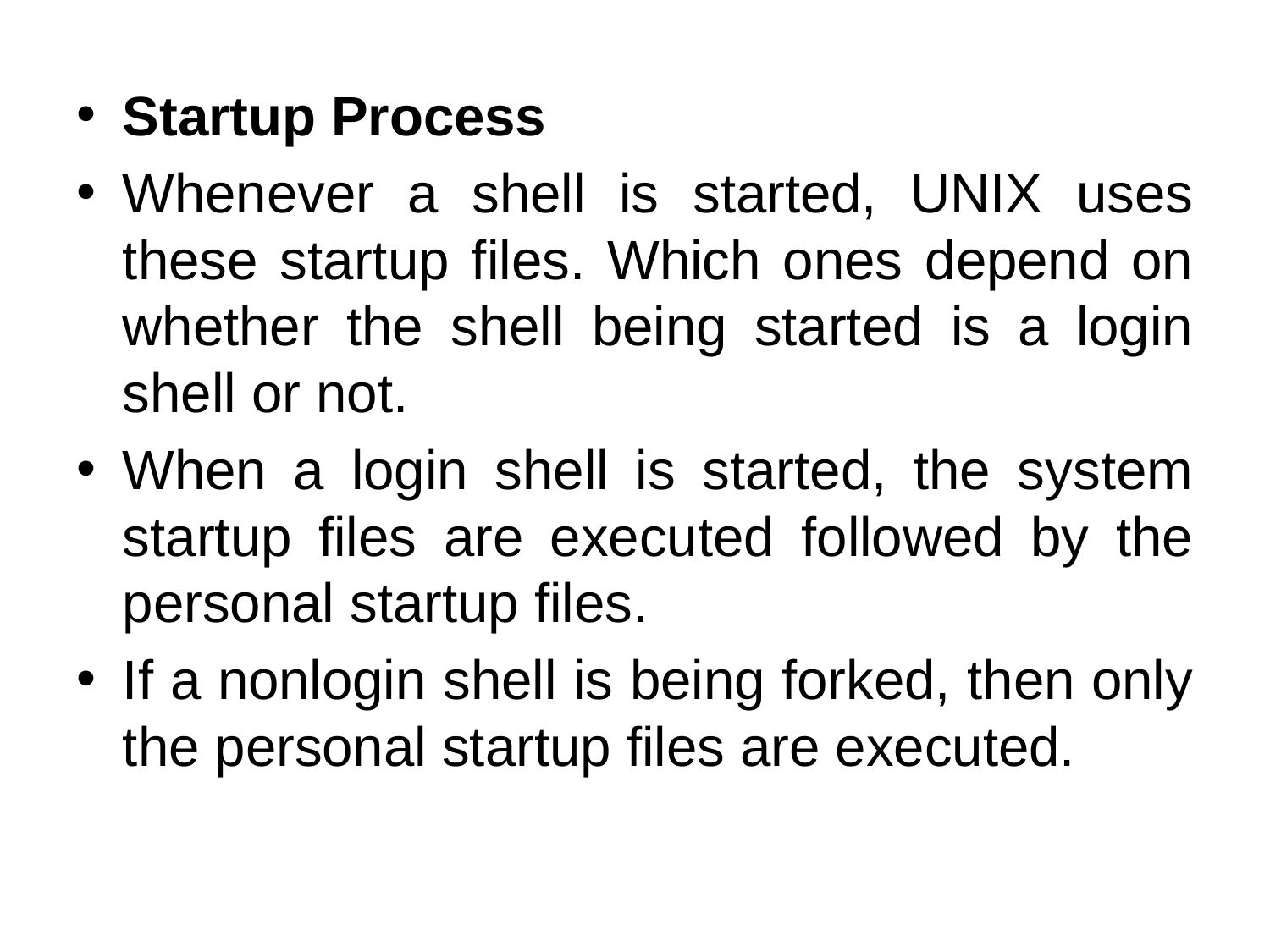

Startup Process
Whenever a shell is started, UNIX uses these startup files. Which ones depend on whether the shell being started is a login shell or not.
When a login shell is started, the system startup files are executed followed by the personal startup files.
If a nonlogin shell is being forked, then only the personal startup files are executed.